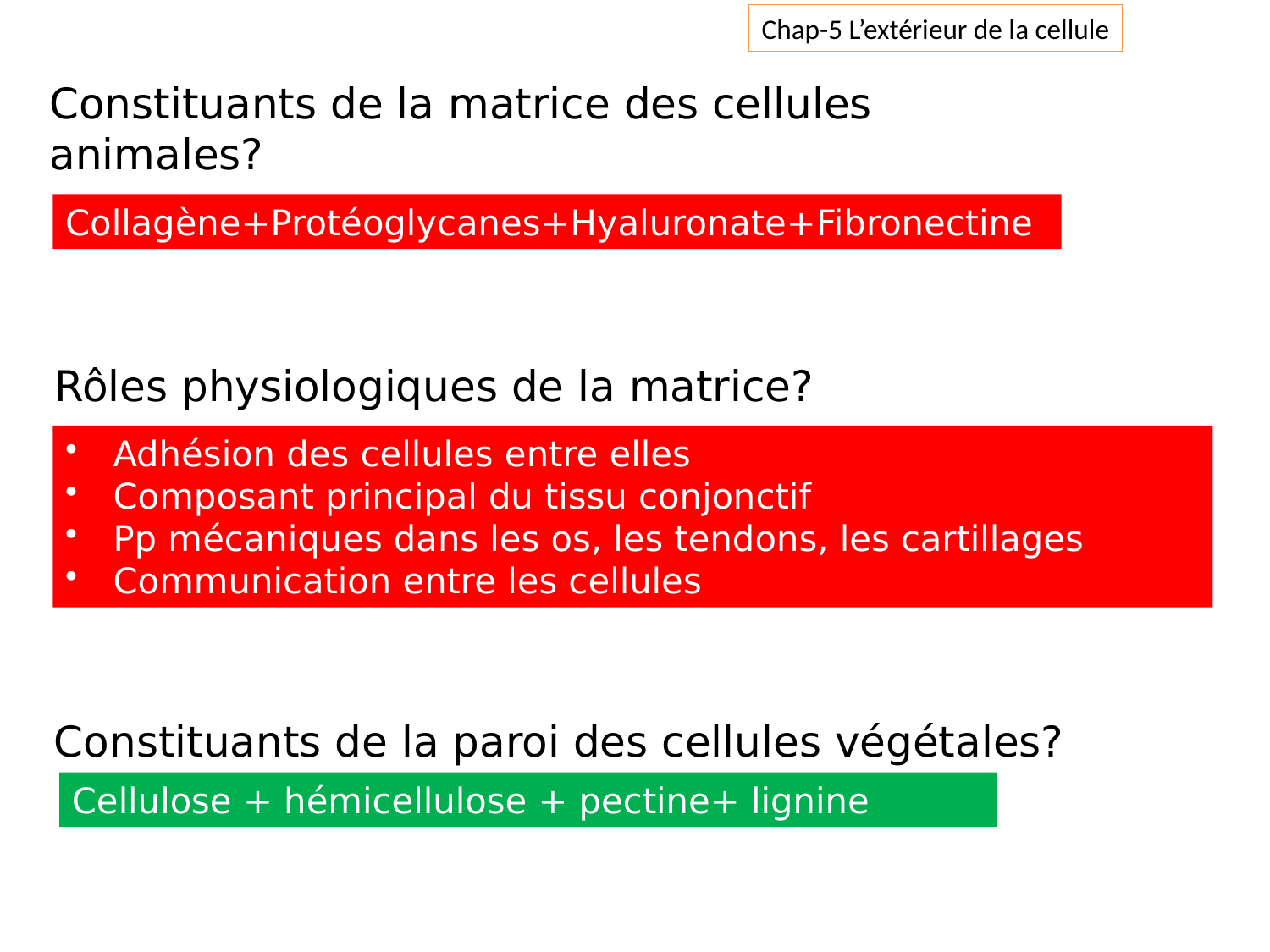

Chap-5 L’extérieur de la cellule
Constituants de la matrice des cellules animales?

Collagène+Protéoglycanes+Hyaluronate+Fibronectine
Rôles physiologiques de la matrice?

Adhésion des cellules entre elles
Composant principal du tissu conjonctif
Pp mécaniques dans les os, les tendons, les cartillages
Communication entre les cellules
Constituants de la paroi des cellules végétales?

Cellulose + hémicellulose + pectine+ lignine